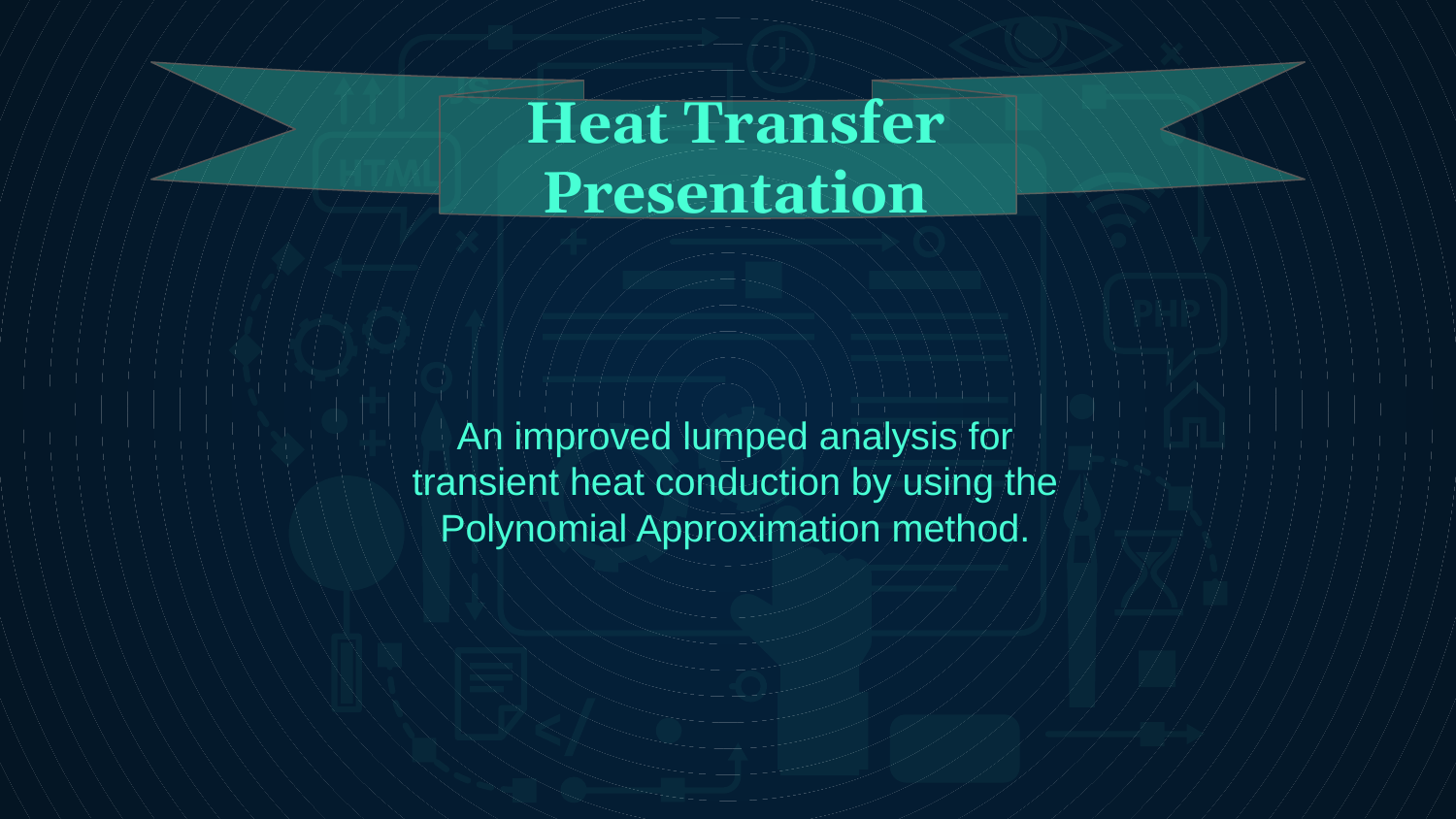

# Heat Transfer Presentation
An improved lumped analysis for transient heat conduction by using the Polynomial Approximation method.